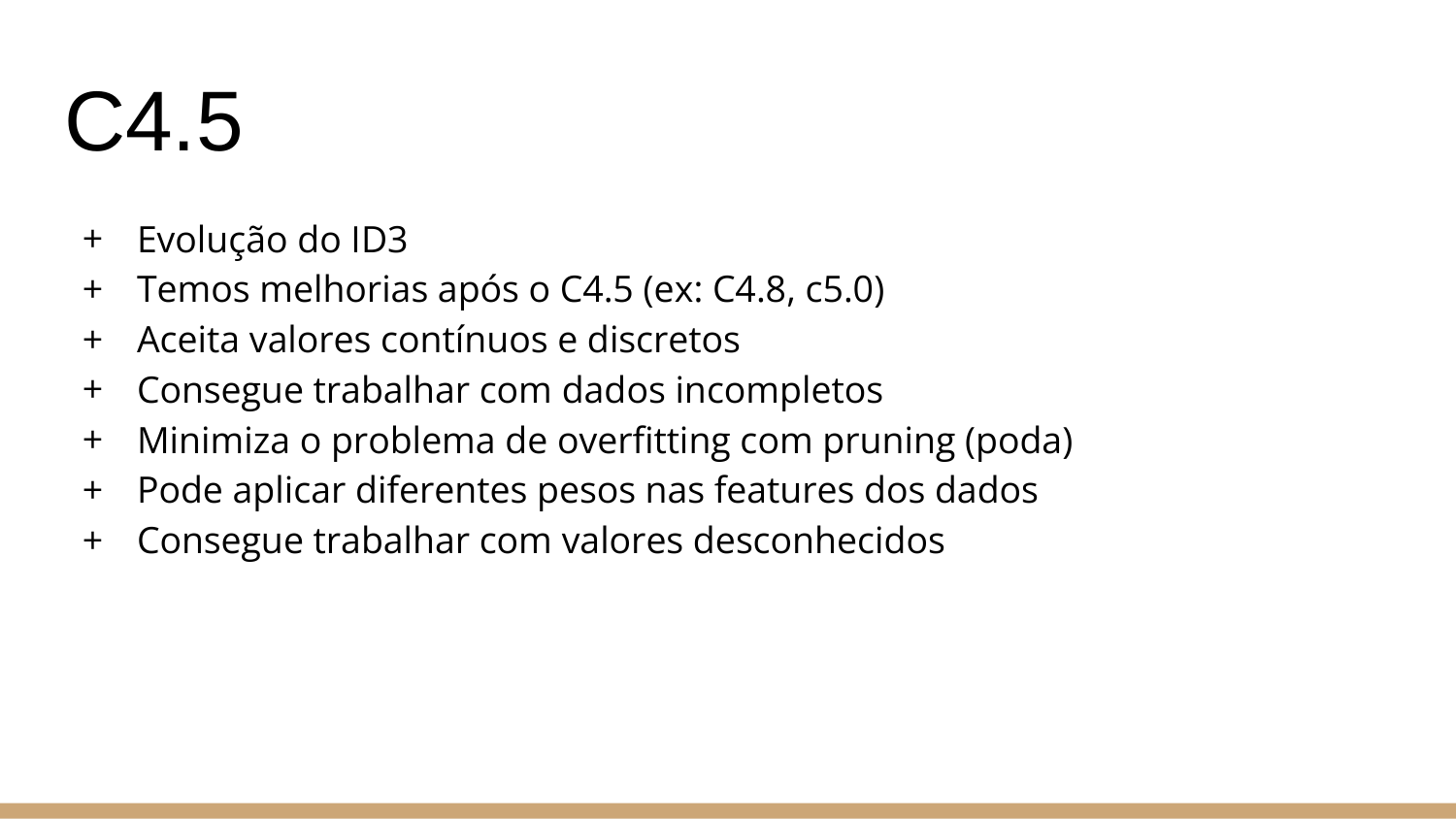

# C4.5
Evolução do ID3
Temos melhorias após o C4.5 (ex: C4.8, c5.0)
Aceita valores contínuos e discretos
Consegue trabalhar com dados incompletos
Minimiza o problema de overfitting com pruning (poda)
Pode aplicar diferentes pesos nas features dos dados
Consegue trabalhar com valores desconhecidos